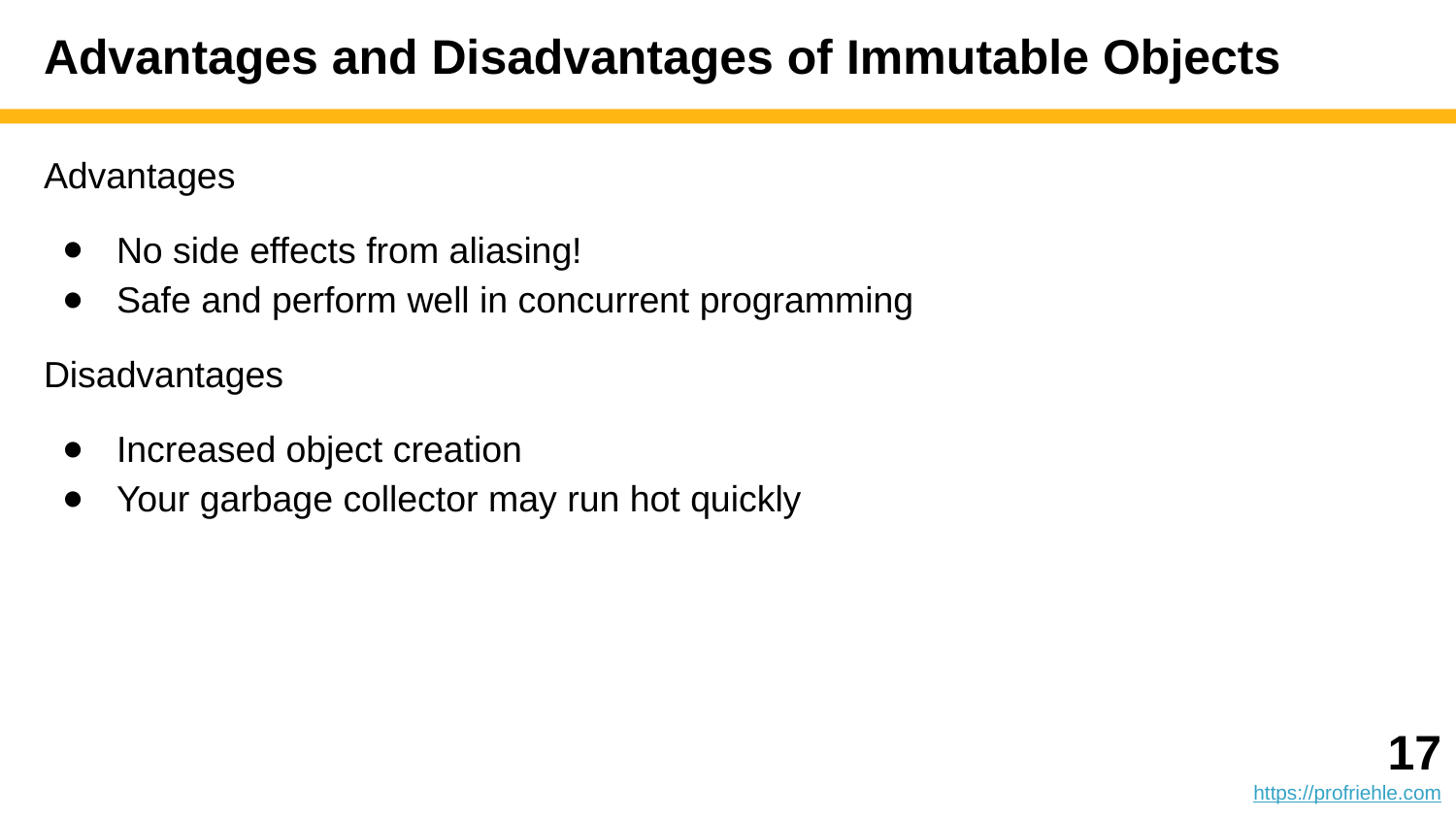

# Advantages and Disadvantages of Immutable Objects
Advantages
No side effects from aliasing!
Safe and perform well in concurrent programming
Disadvantages
Increased object creation
Your garbage collector may run hot quickly
17
https://profriehle.com